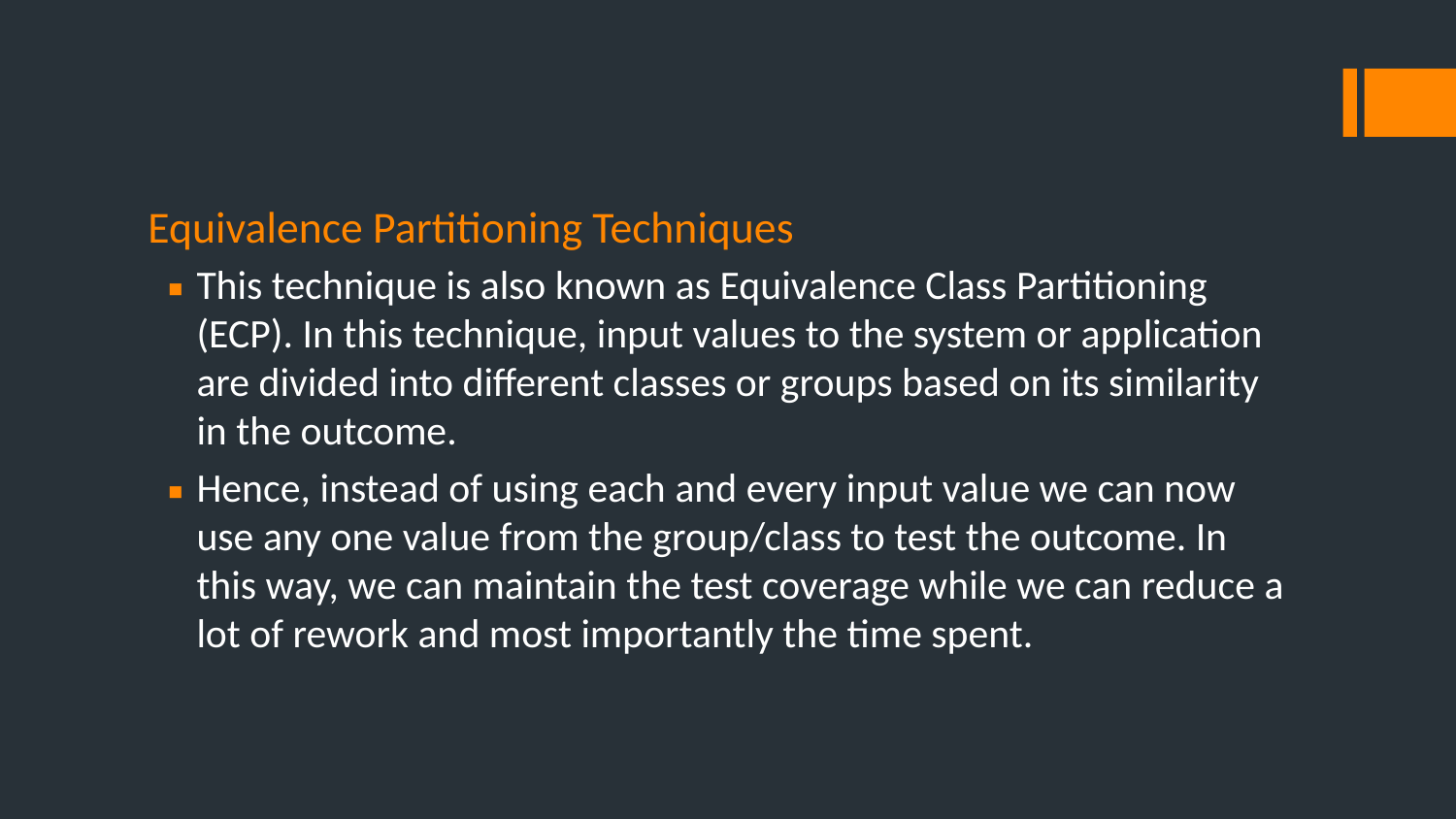

# Equivalence Partitioning Techniques
This technique is also known as Equivalence Class Partitioning (ECP). In this technique, input values to the system or application are divided into different classes or groups based on its similarity in the outcome.
Hence, instead of using each and every input value we can now use any one value from the group/class to test the outcome. In this way, we can maintain the test coverage while we can reduce a lot of rework and most importantly the time spent.